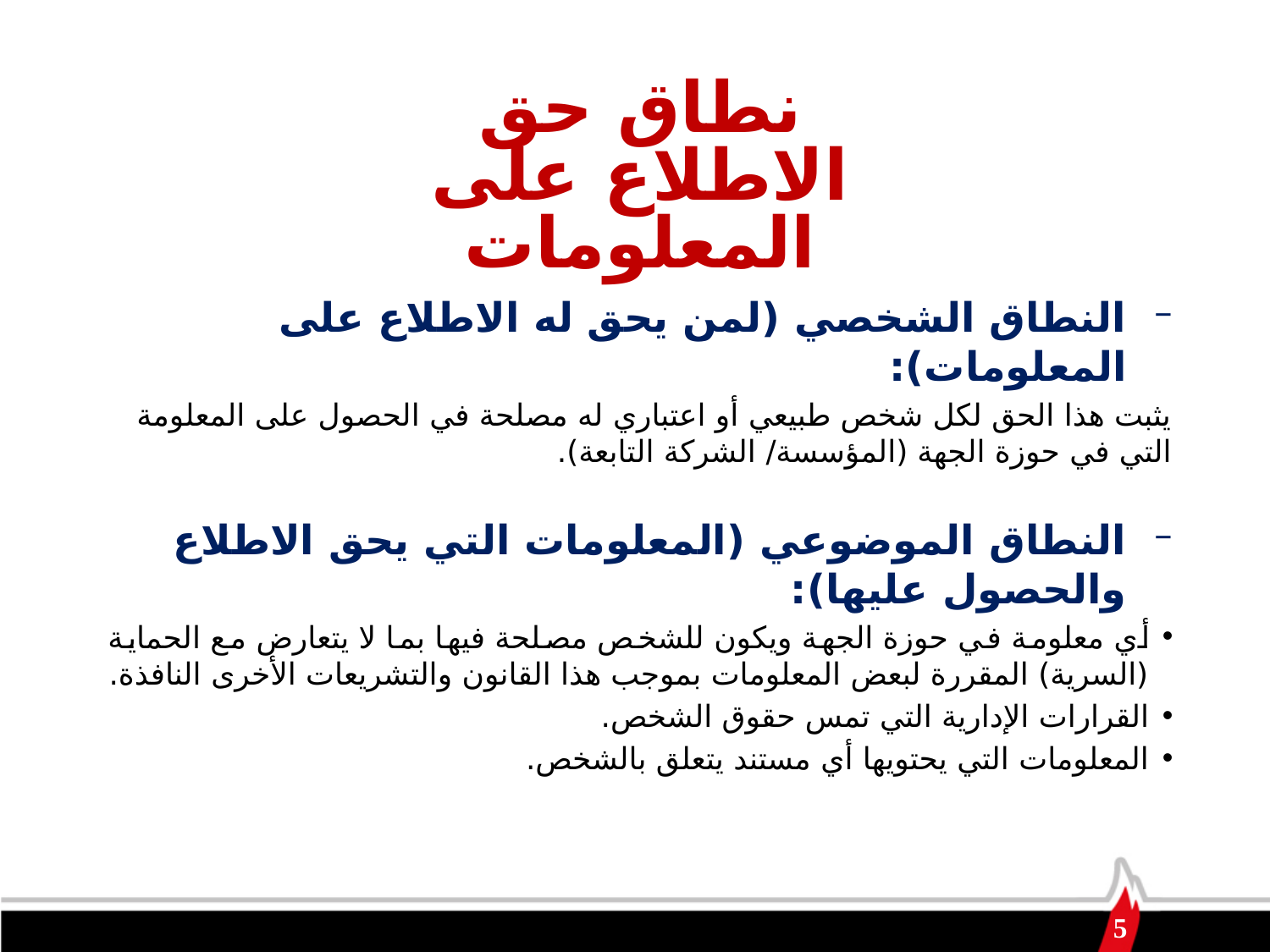

# نطاق حق الاطلاع على المعلومات
النطاق الشخصي (لمن يحق له الاطلاع على المعلومات):
يثبت هذا الحق لكل شخص طبيعي أو اعتباري له مصلحة في الحصول على المعلومة التي في حوزة الجهة (المؤسسة/ الشركة التابعة).

النطاق الموضوعي (المعلومات التي يحق الاطلاع والحصول عليها):
أي معلومة في حوزة الجهة ويكون للشخص مصلحة فيها بما لا يتعارض مع الحماية (السرية) المقررة لبعض المعلومات بموجب هذا القانون والتشريعات الأخرى النافذة.
القرارات الإدارية التي تمس حقوق الشخص.
المعلومات التي يحتويها أي مستند يتعلق بالشخص.
5